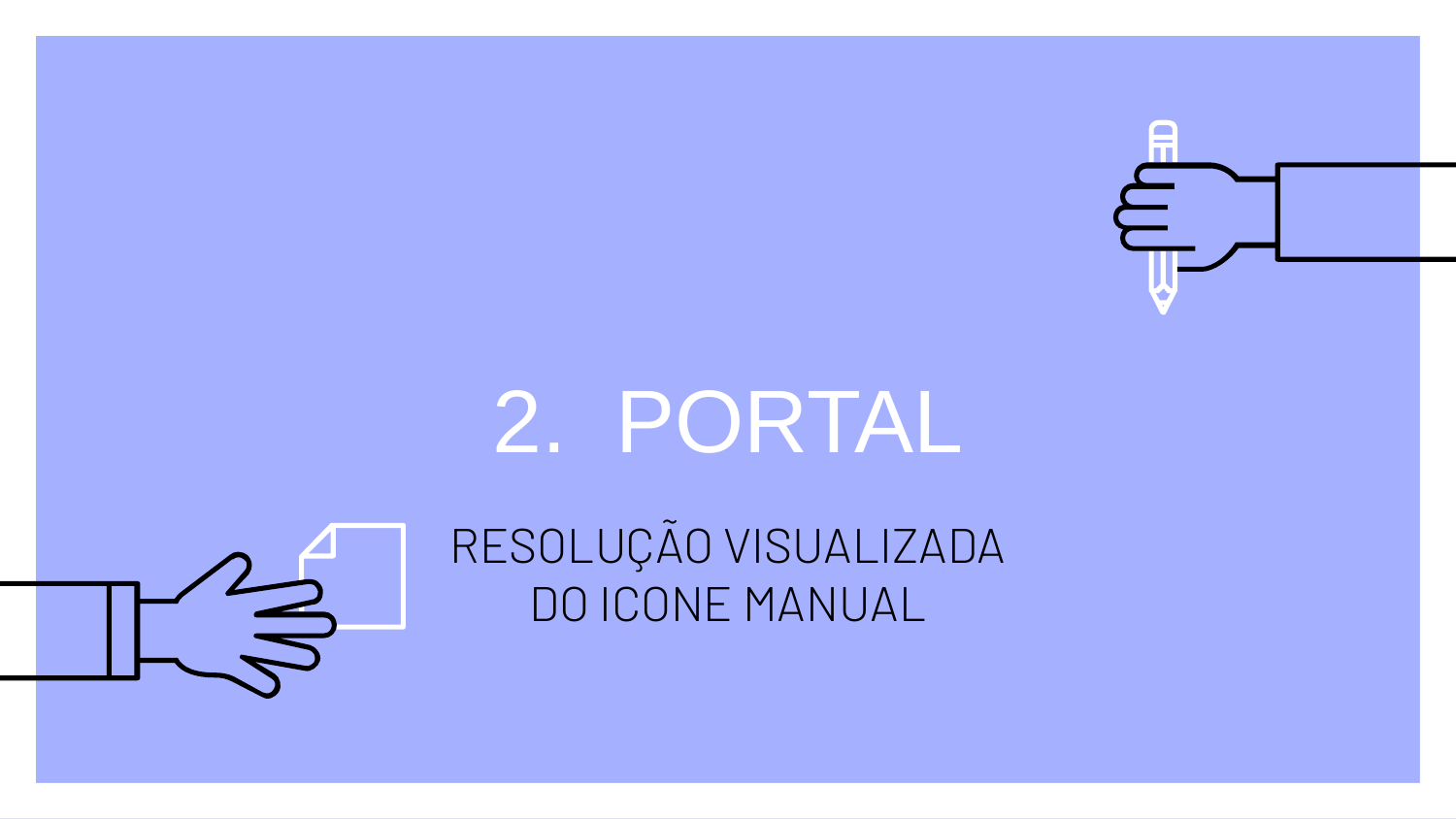

# 2.  PORTAL
RESOLUÇÃO VISUALIZADA DO ICONE MANUAL